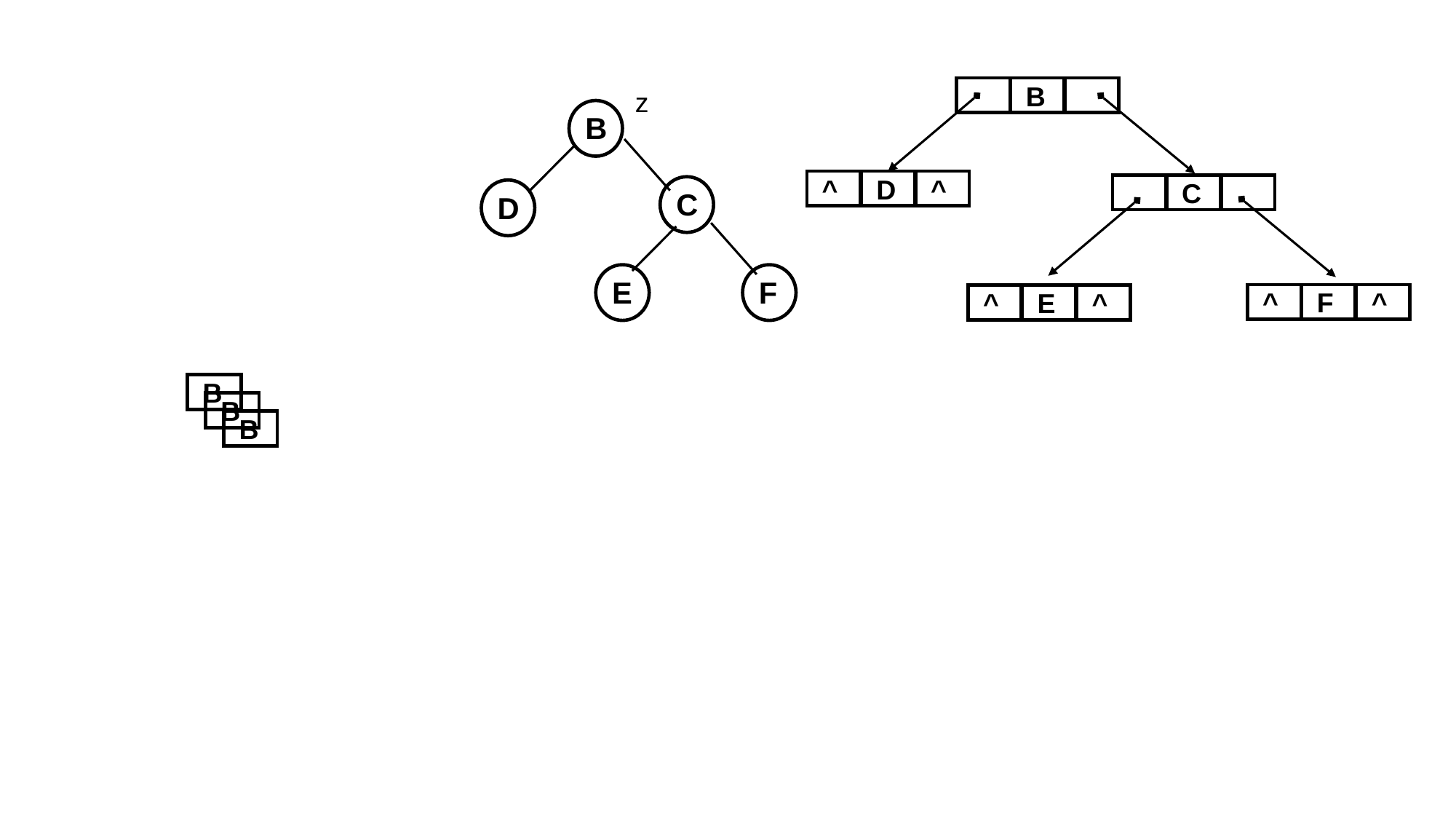

B

^

D

^

C

^

F

^

^

E

^

z

B

C

D

E

F
B

B

B